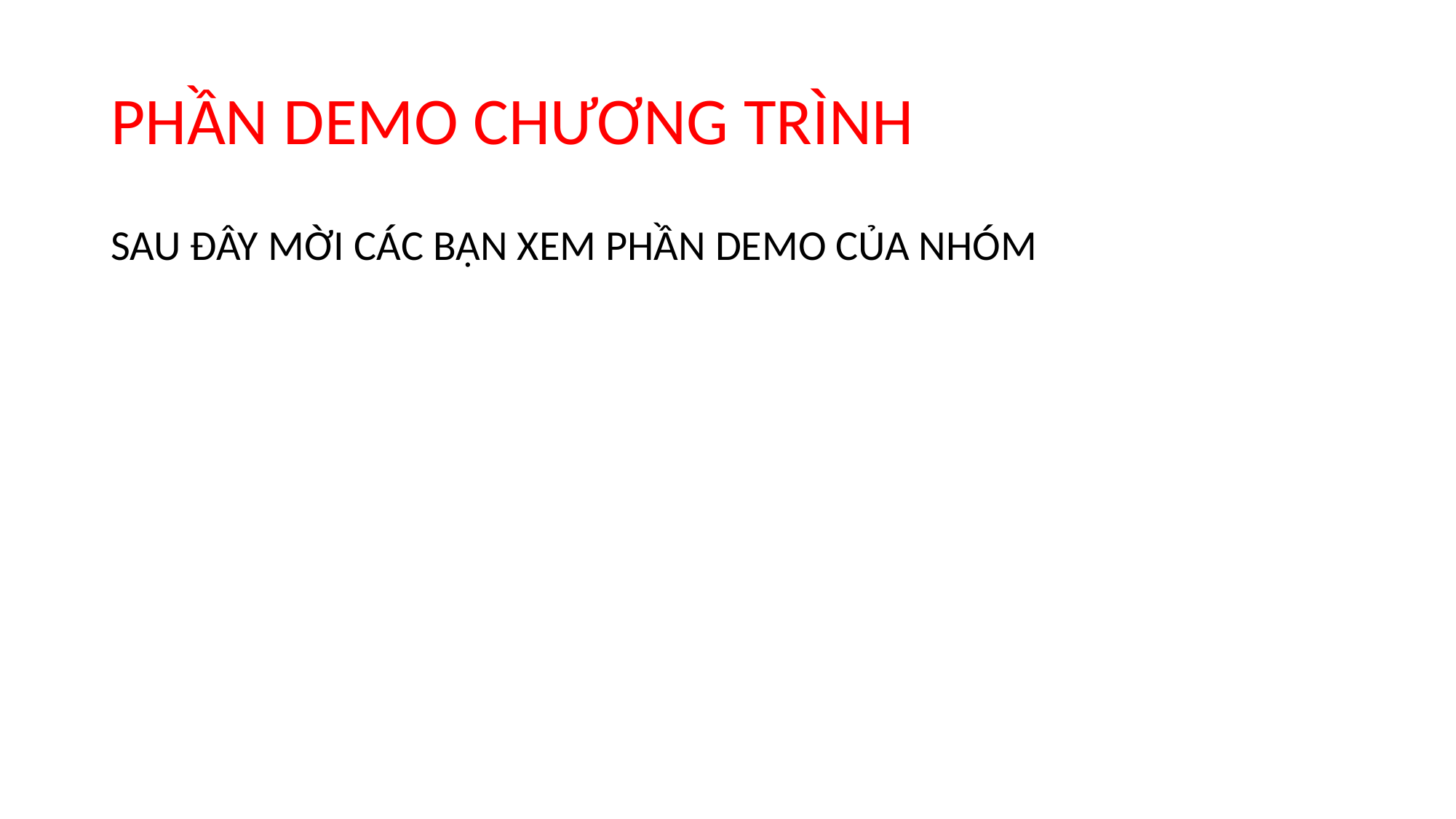

# PHẦN DEMO CHƯƠNG TRÌNH
SAU ĐÂY MỜI CÁC BẠN XEM PHẦN DEMO CỦA NHÓM